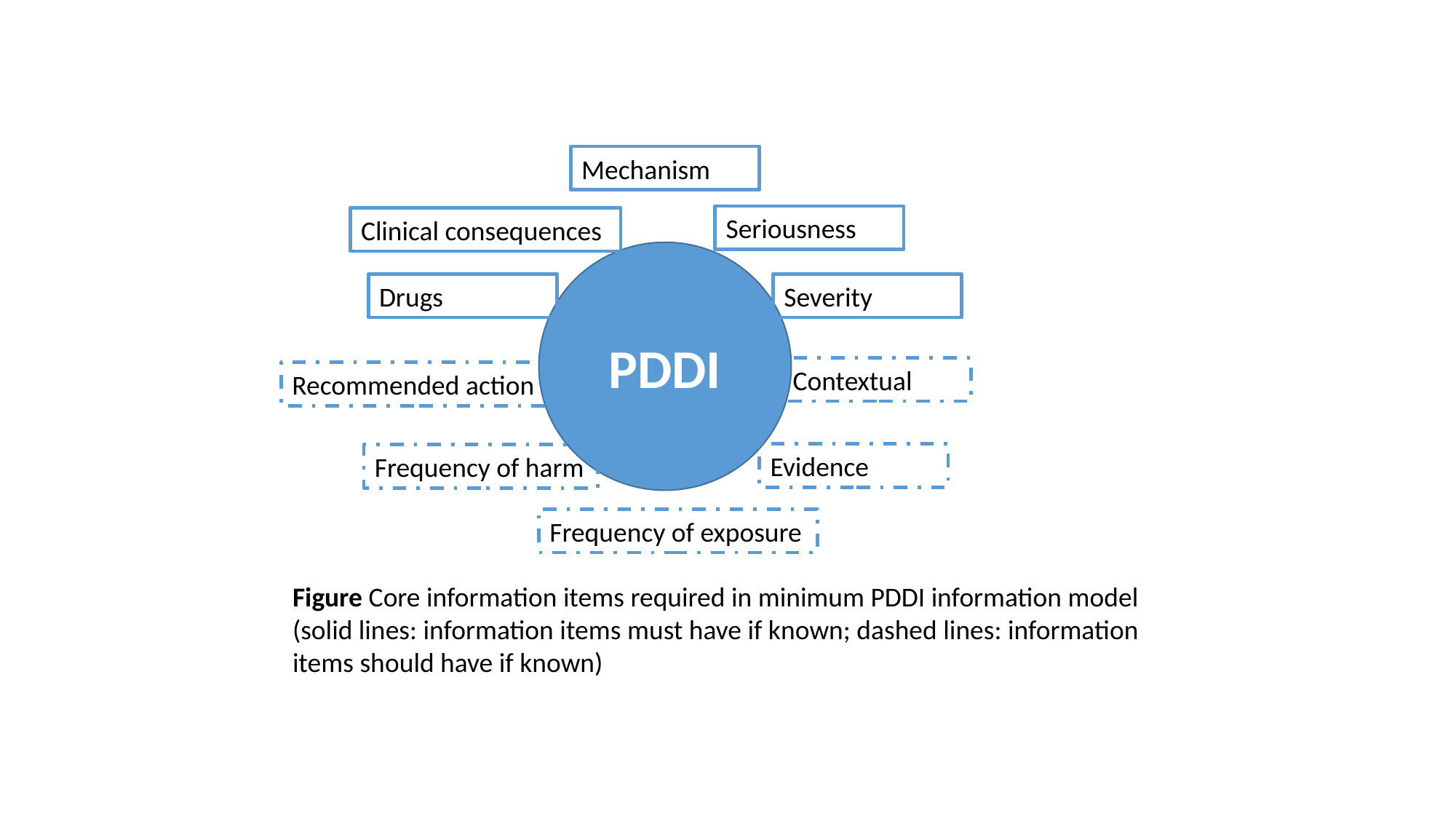

Mechanism
Seriousness
Clinical consequences
PDDI
Drugs
Severity
Contextual
Recommended action
Evidence
Frequency of harm
Frequency of exposure
Figure Core information items required in minimum PDDI information model (solid lines: information items must have if known; dashed lines: information items should have if known)